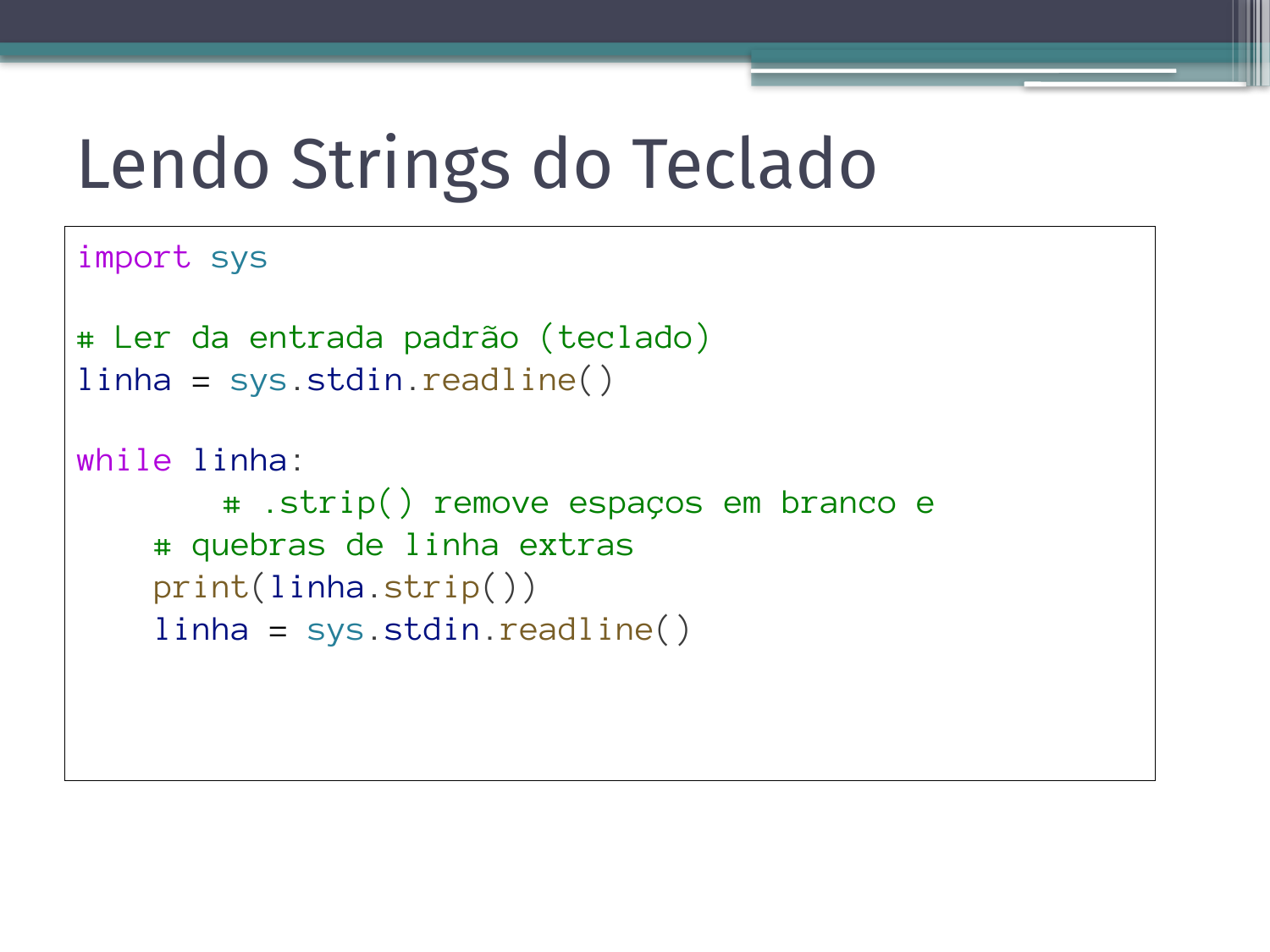

Lendo Strings do Teclado
import sys
# Ler da entrada padrão (teclado)
linha = sys.stdin.readline()
while linha:
	 # .strip() remove espaços em branco e
    # quebras de linha extras
    print(linha.strip())
    linha = sys.stdin.readline()